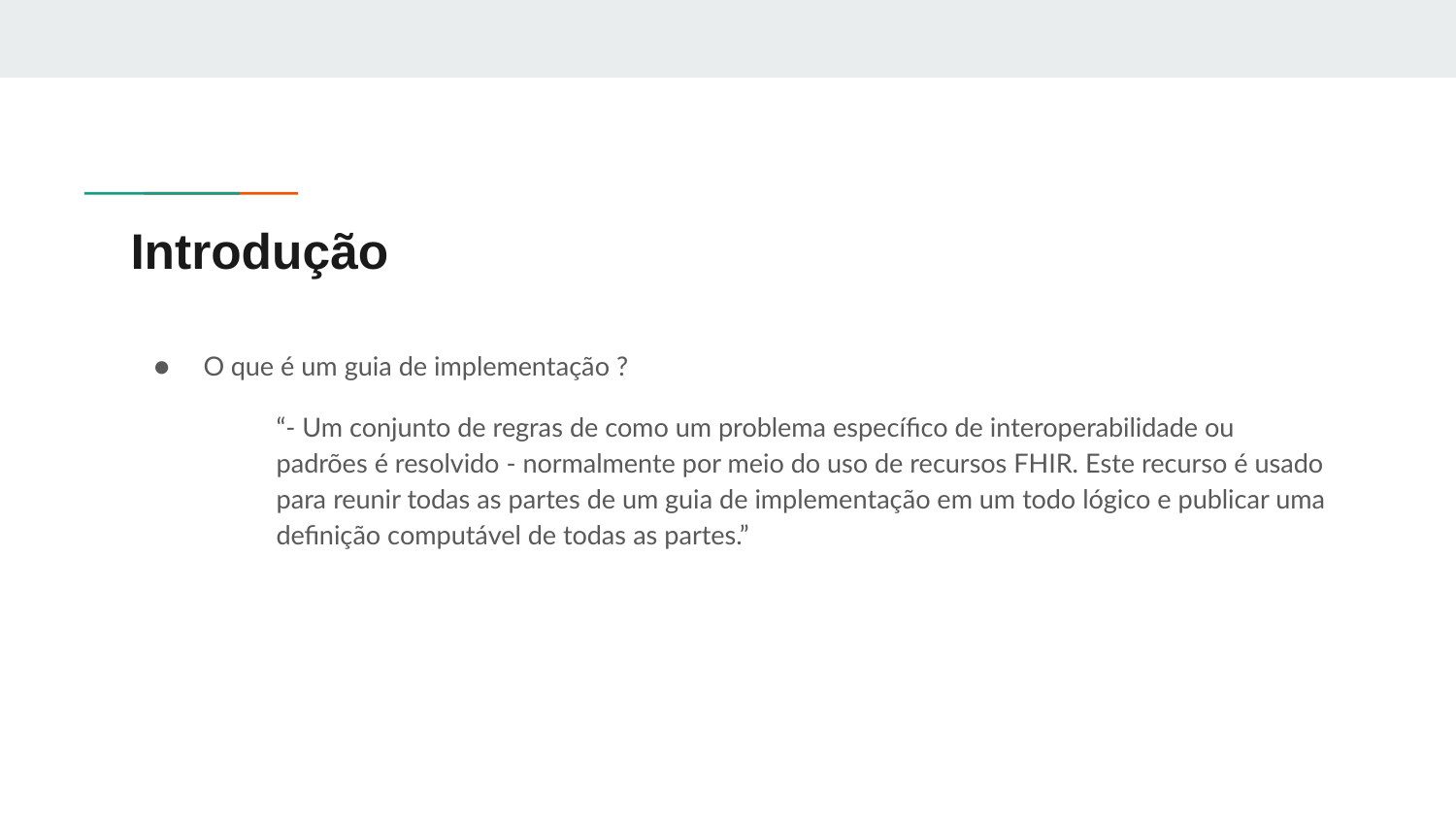

# Introdução
O que é um guia de implementação ?
“- Um conjunto de regras de como um problema específico de interoperabilidade ou padrões é resolvido - normalmente por meio do uso de recursos FHIR. Este recurso é usado para reunir todas as partes de um guia de implementação em um todo lógico e publicar uma definição computável de todas as partes.”